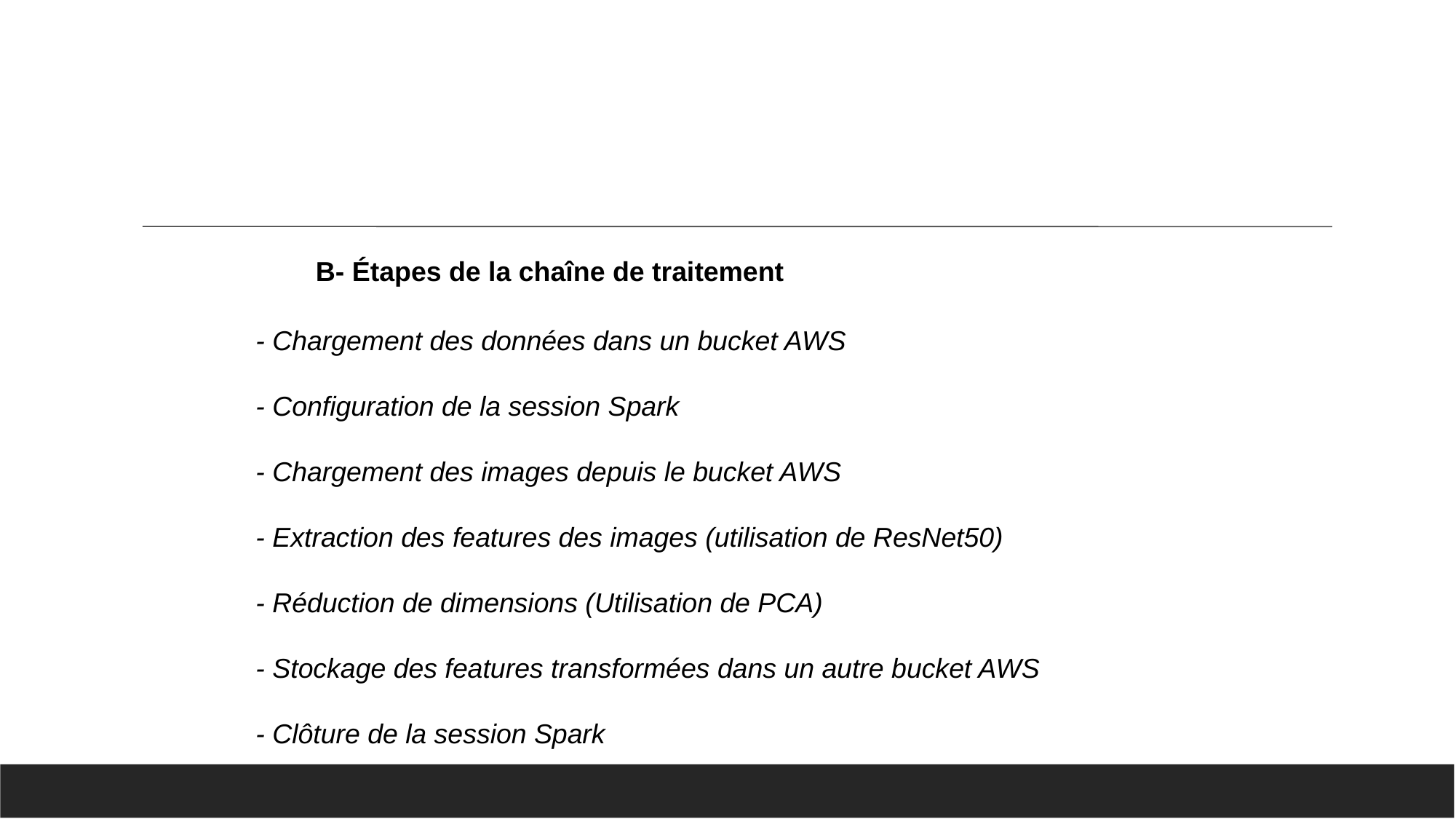

B- Étapes de la chaîne de traitement
- Chargement des données dans un bucket AWS

- Configuration de la session Spark

- Chargement des images depuis le bucket AWS

- Extraction des features des images (utilisation de ResNet50)

- Réduction de dimensions (Utilisation de PCA)

- Stockage des features transformées dans un autre bucket AWS

- Clôture de la session Spark